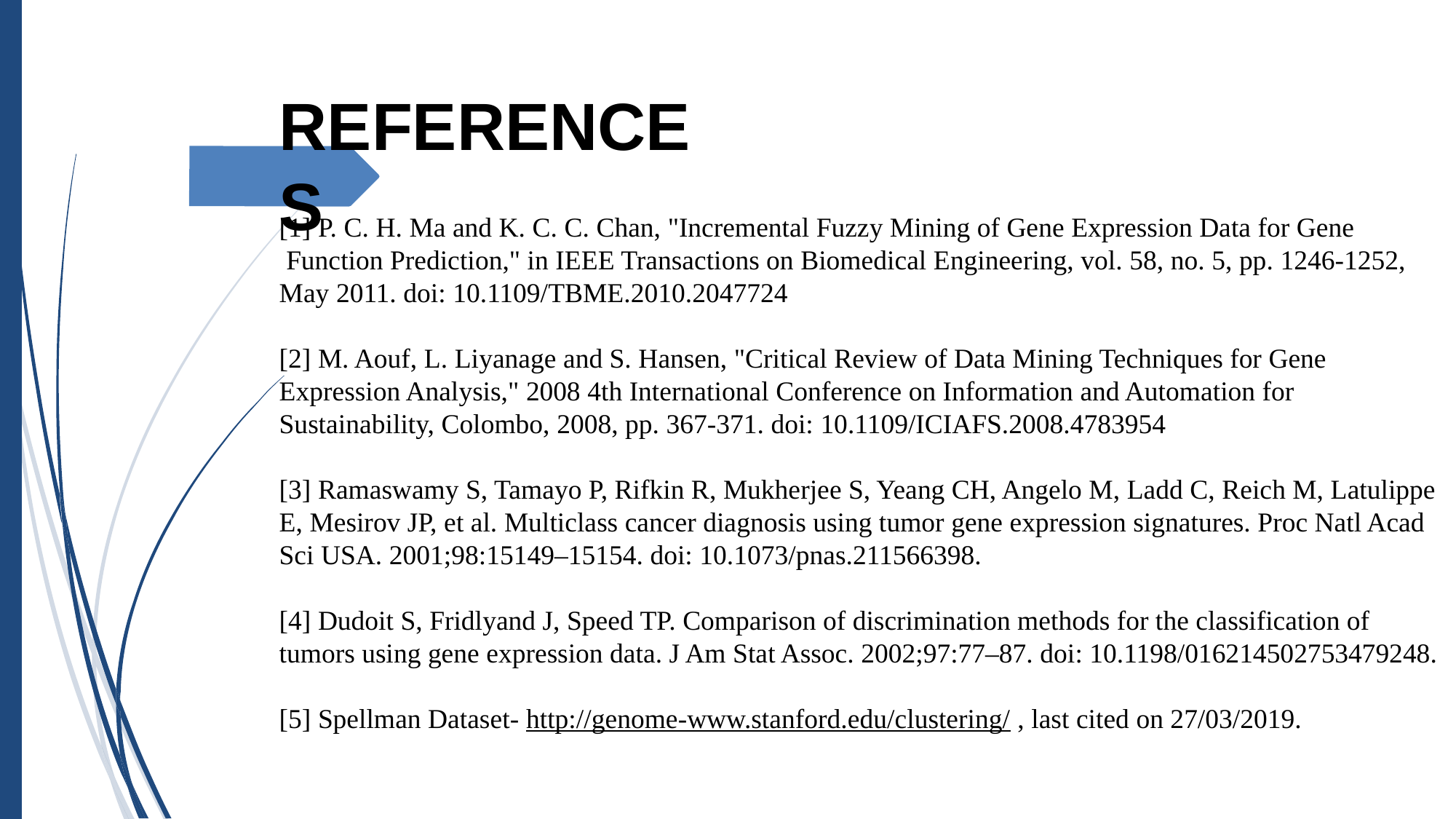

REFERENCES
[1] P. C. H. Ma and K. C. C. Chan, "Incremental Fuzzy Mining of Gene Expression Data for Gene  Function Prediction," in IEEE Transactions on Biomedical Engineering, vol. 58, no. 5, pp. 1246-1252, May 2011. doi: 10.1109/TBME.2010.2047724

[2] M. Aouf, L. Liyanage and S. Hansen, "Critical Review of Data Mining Techniques for Gene Expression Analysis," 2008 4th International Conference on Information and Automation for Sustainability, Colombo, 2008, pp. 367-371. doi: 10.1109/ICIAFS.2008.4783954

[3] Ramaswamy S, Tamayo P, Rifkin R, Mukherjee S, Yeang CH, Angelo M, Ladd C, Reich M, Latulippe E, Mesirov JP, et al. Multiclass cancer diagnosis using tumor gene expression signatures. Proc Natl Acad Sci USA. 2001;98:15149–15154. doi: 10.1073/pnas.211566398.

[4] Dudoit S, Fridlyand J, Speed TP. Comparison of discrimination methods for the classification of tumors using gene expression data. J Am Stat Assoc. 2002;97:77–87. doi: 10.1198/016214502753479248.

[5] Spellman Dataset- http://genome-www.stanford.edu/clustering/ , last cited on 27/03/2019.